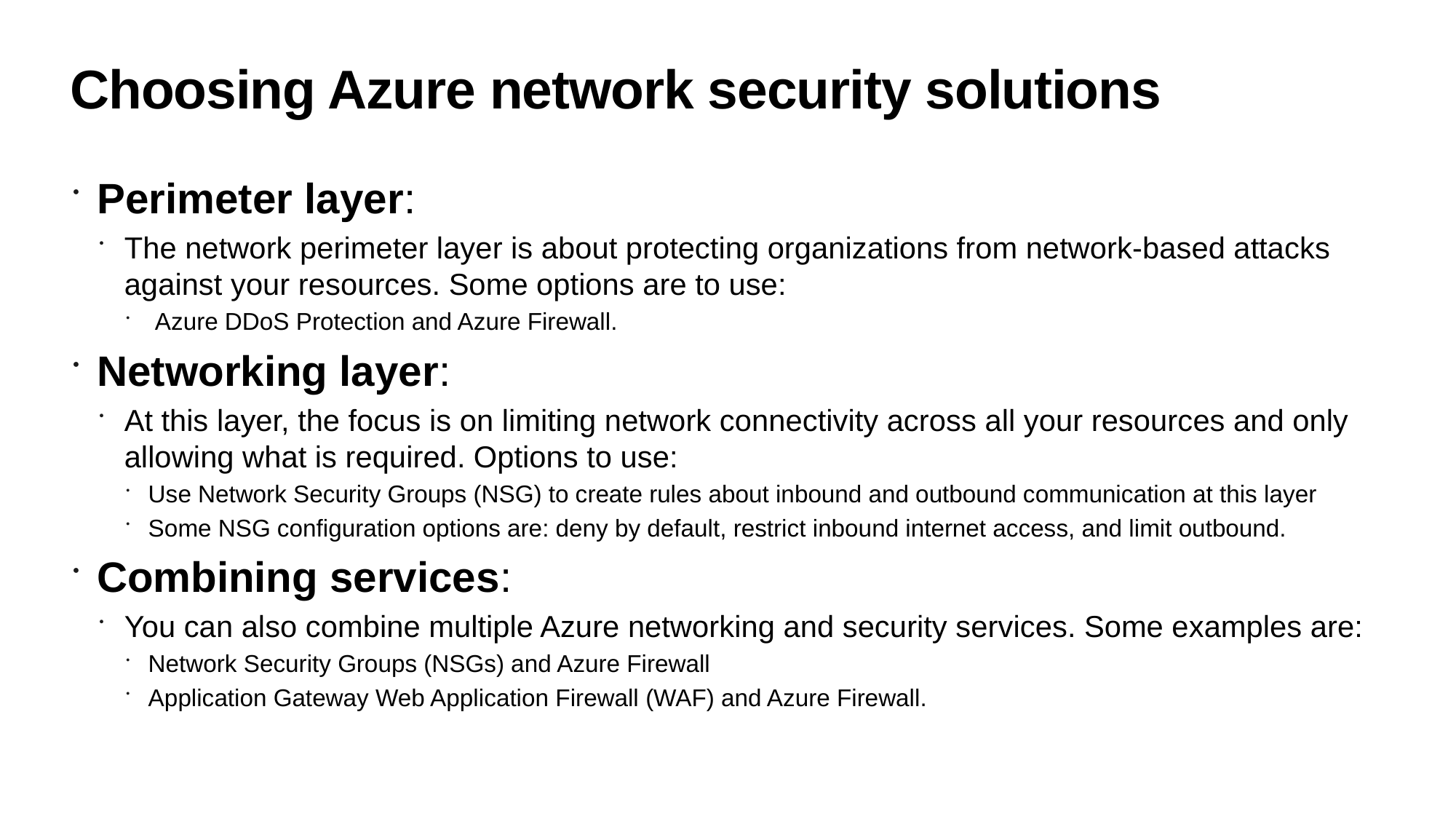

# Choosing Azure network security solutions
Perimeter layer:
The network perimeter layer is about protecting organizations from network-based attacks against your resources. Some options are to use:
 Azure DDoS Protection and Azure Firewall.
Networking layer:
At this layer, the focus is on limiting network connectivity across all your resources and only allowing what is required. Options to use:
Use Network Security Groups (NSG) to create rules about inbound and outbound communication at this layer
Some NSG configuration options are: deny by default, restrict inbound internet access, and limit outbound.
Combining services:
You can also combine multiple Azure networking and security services. Some examples are:
Network Security Groups (NSGs) and Azure Firewall
Application Gateway Web Application Firewall (WAF) and Azure Firewall.